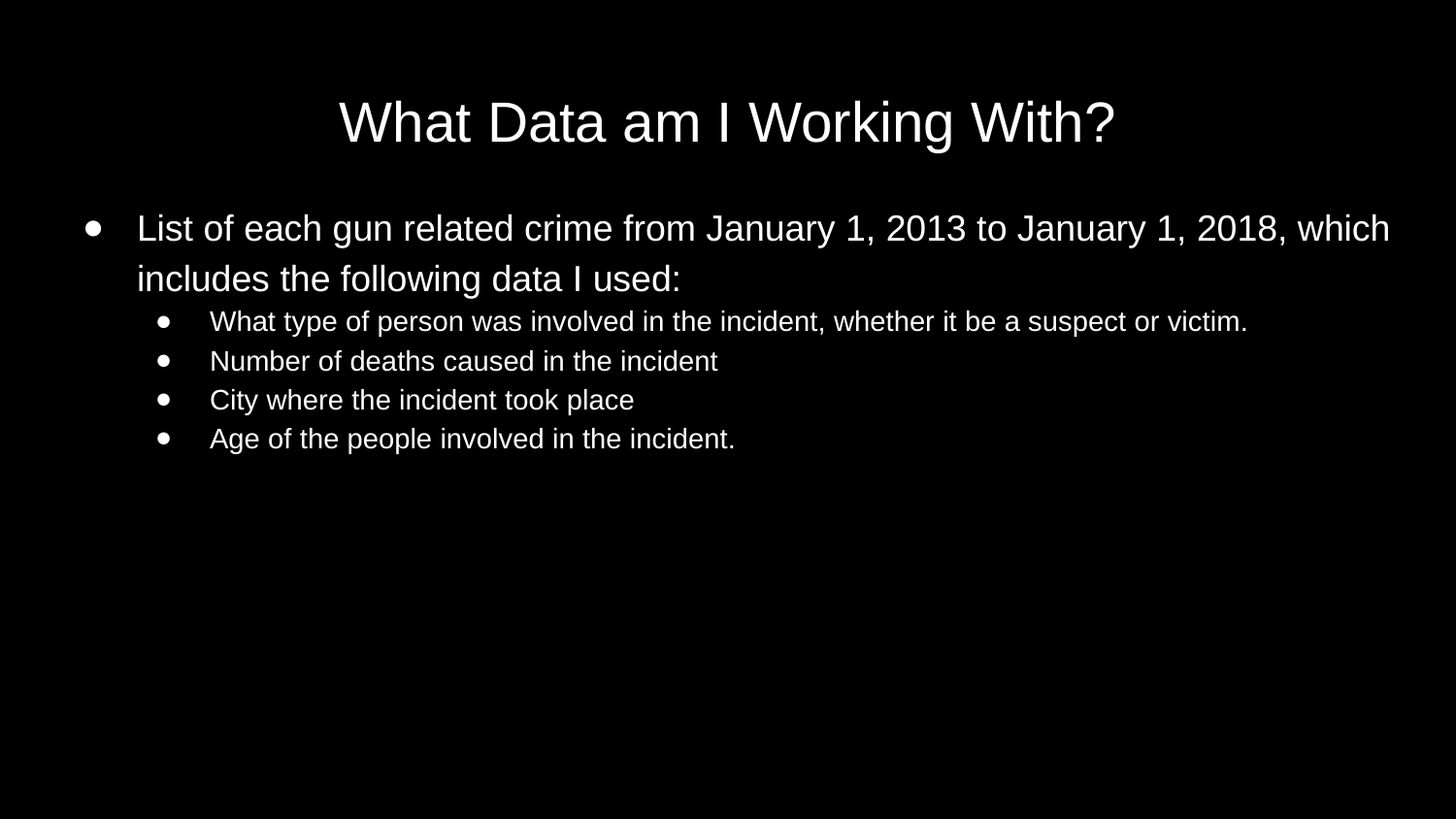

# What Data am I Working With?
List of each gun related crime from January 1, 2013 to January 1, 2018, which includes the following data I used:
What type of person was involved in the incident, whether it be a suspect or victim.
Number of deaths caused in the incident
City where the incident took place
Age of the people involved in the incident.